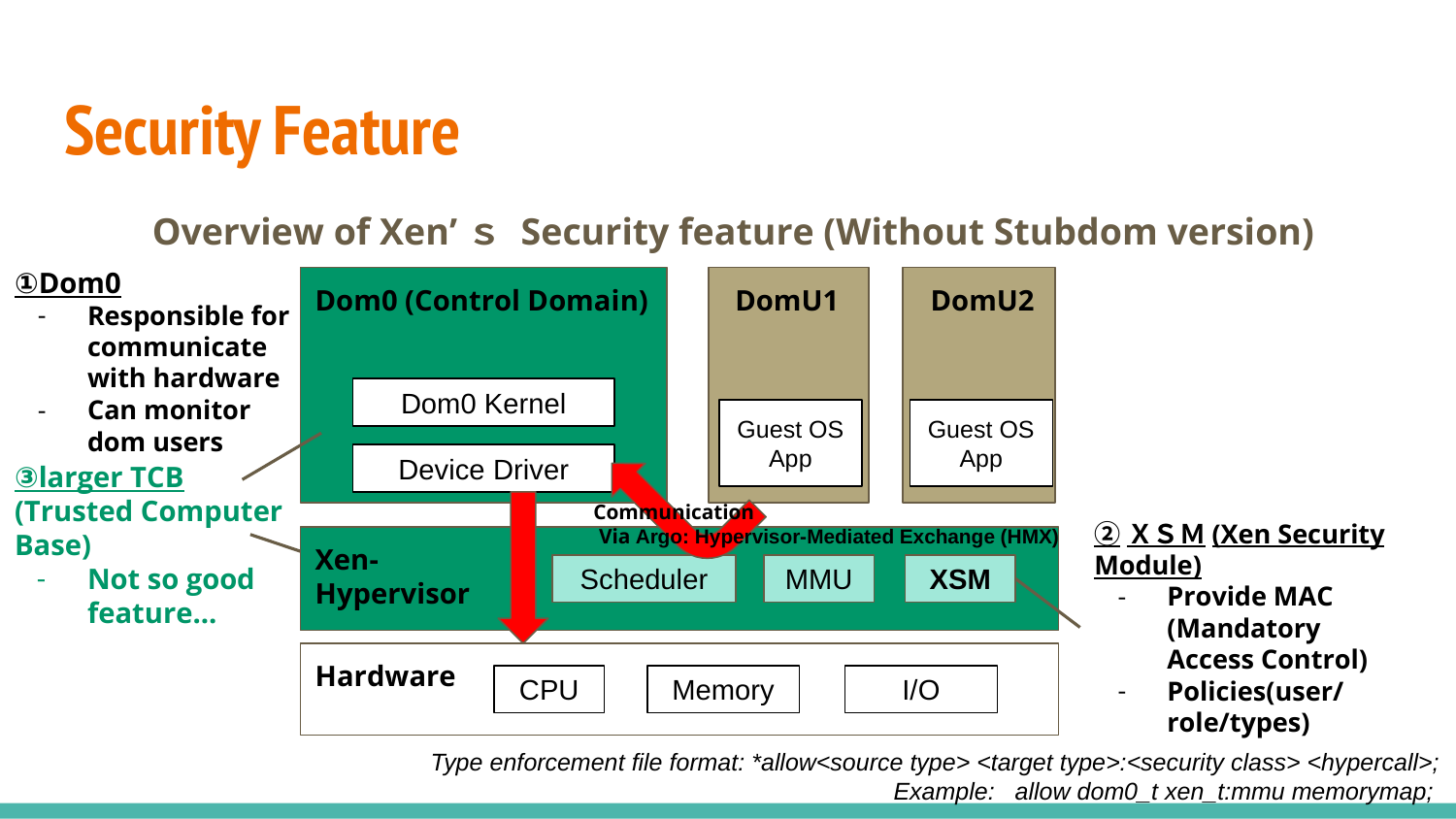

# Security Feature
Overview of Xen’ｓ Security feature (Without Stubdom version)
①Dom0
Responsible for communicate with hardware
Can monitor dom users

Dom0 (Control Domain)
DomU1

DomU2
Dom0 Kernel
Guest OS
App
Guest OS
App
③larger TCB
(Trusted Computer Base)
Not so good feature...
Device Driver

Communication
 Via Argo: Hypervisor-Mediated Exchange (HMX)

②ＸＳＭ(Xen Security Module)
Provide MAC (Mandatory Access Control)
Policies(user/role/types)

Xen-
Hypervisor
Scheduler
MMU
XSM

Hardware
CPU
Memory
I/O
Type enforcement file format: *allow<source type> <target type>:<security class> <hypercall>;
Example:   allow dom0_t xen_t:mmu memorymap;